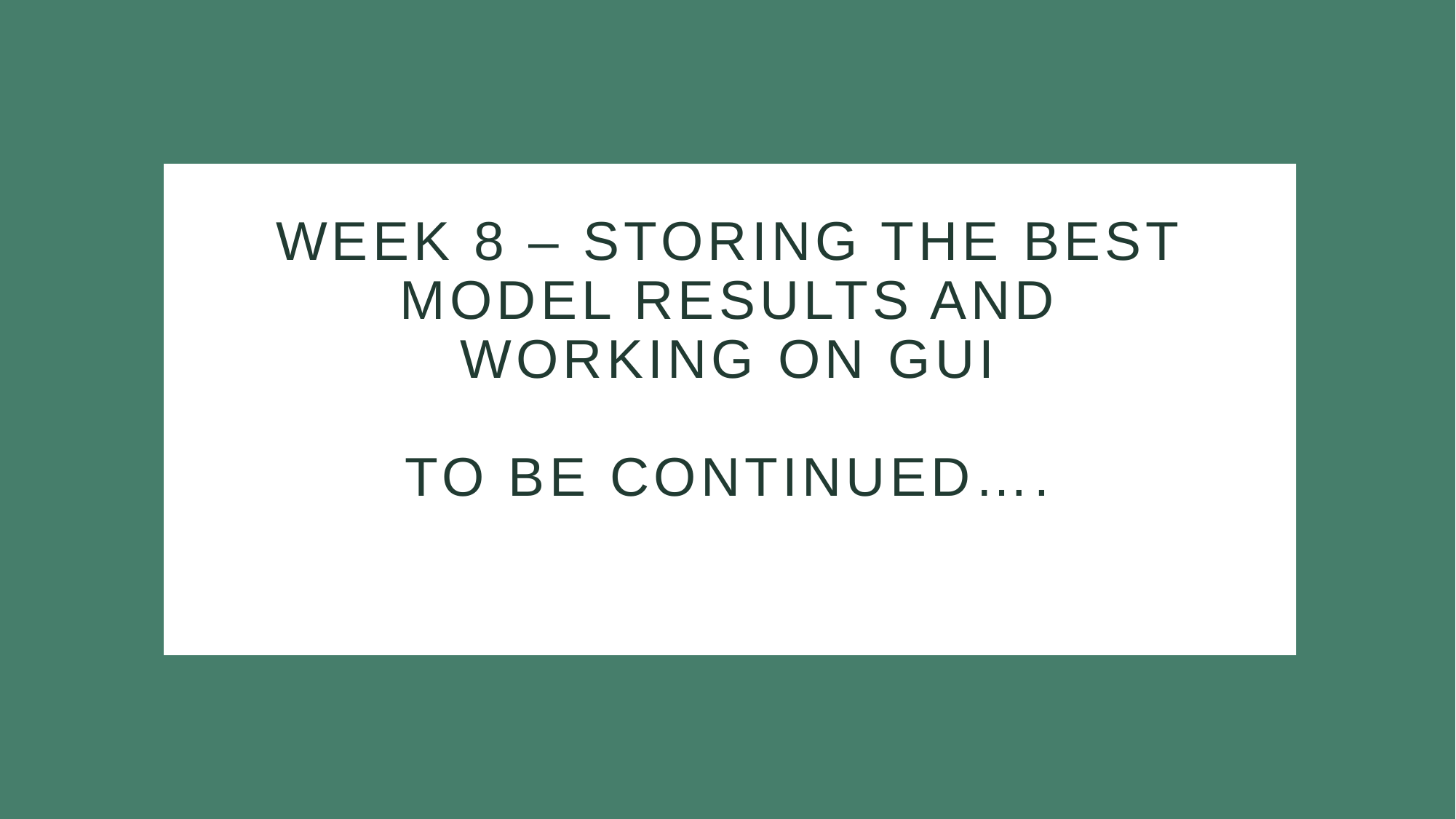

# Week 8 – Storing the best model results and Working on GUI to be continued….